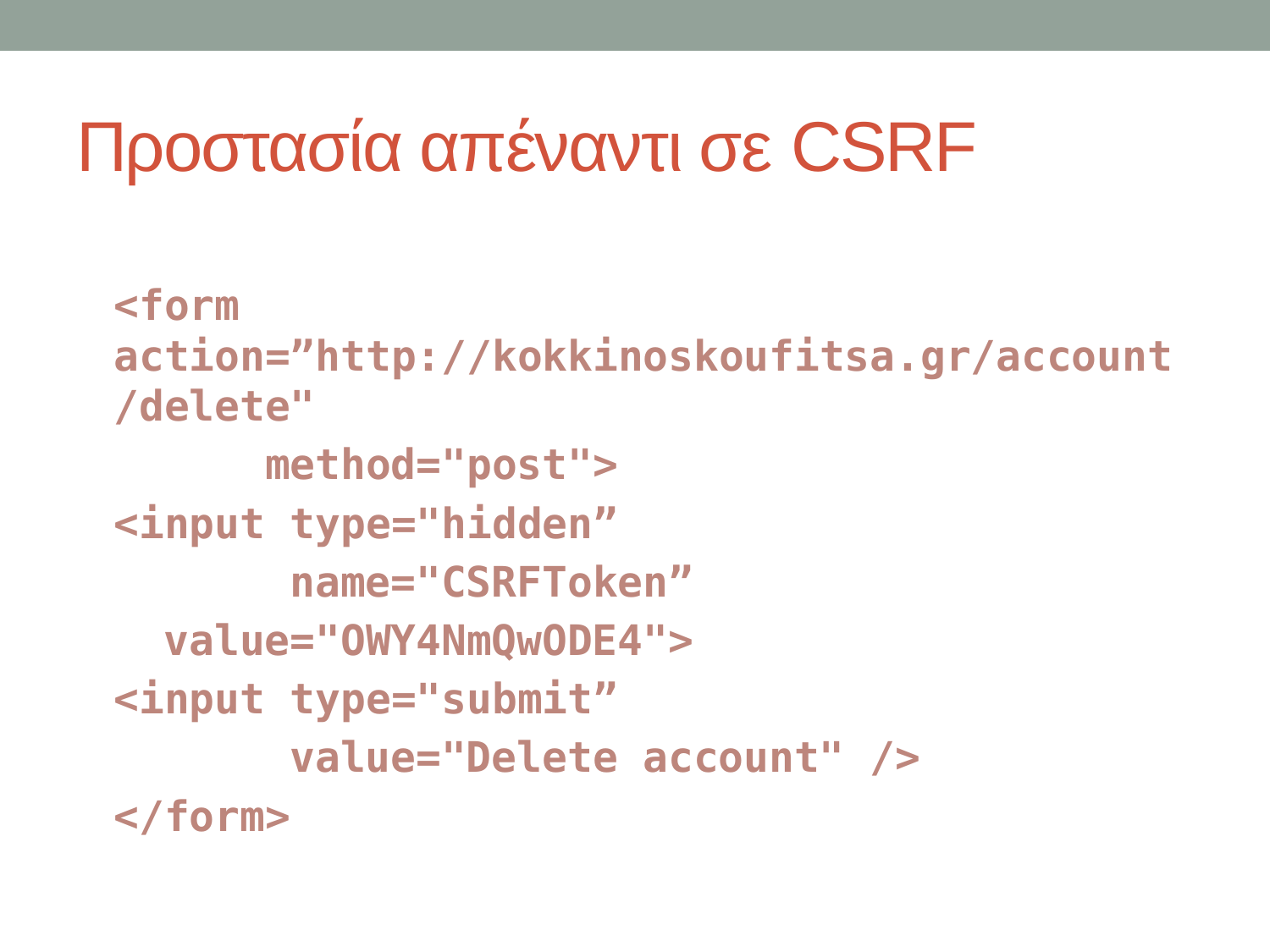

# Προστασία απέναντι σε CSRF

<form action=”http://kokkinoskoufitsa.gr/account/delete"
      method="post">
	<input type="hidden”
	       name="CSRFToken”
		  value="OWY4NmQwODE4">
	<input type="submit”
	       value="Delete account" />
</form>